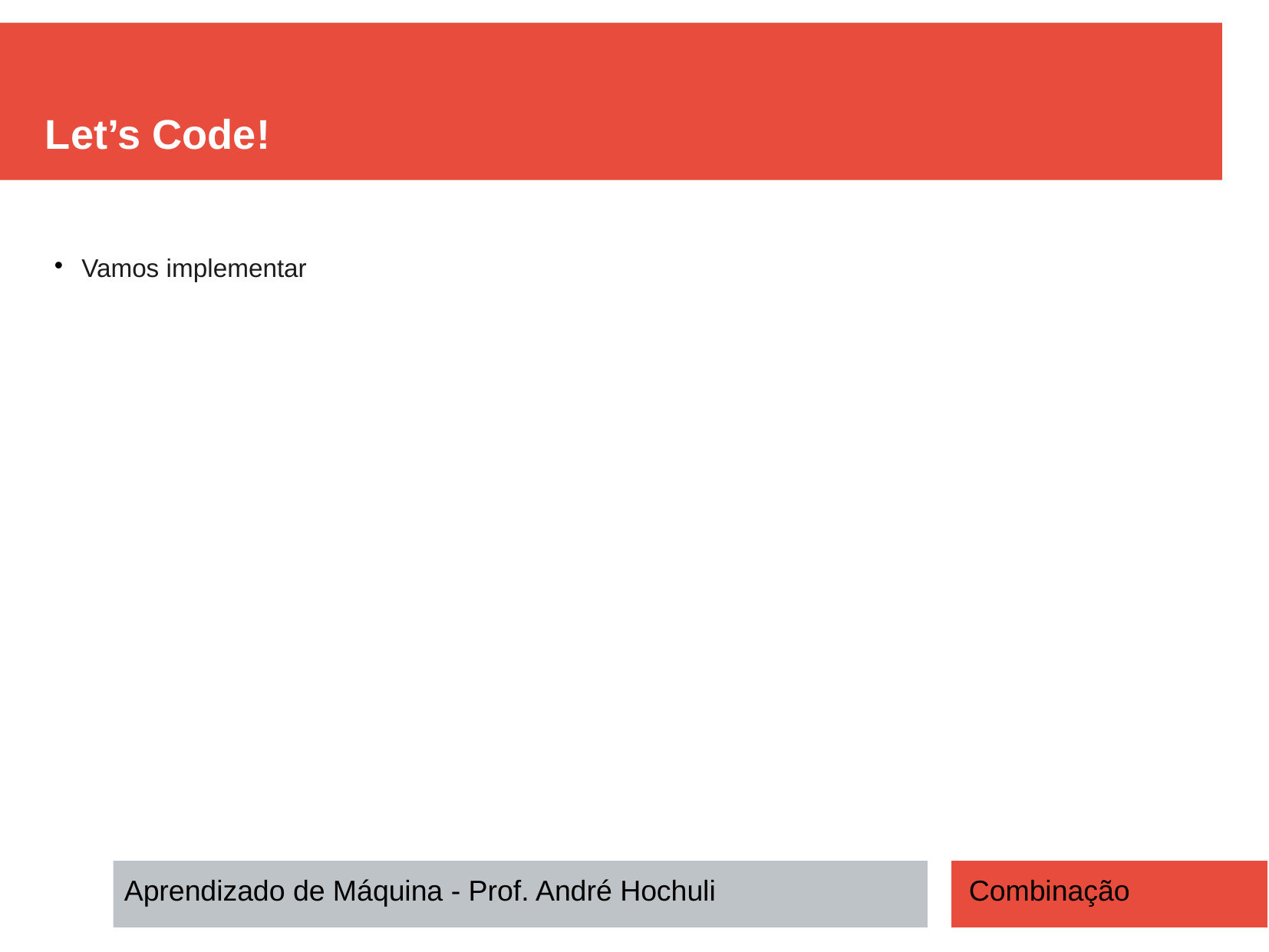

Let’s Code!

Vamos implementar

Aprendizado de Máquina - Prof. André Hochuli
Combinação